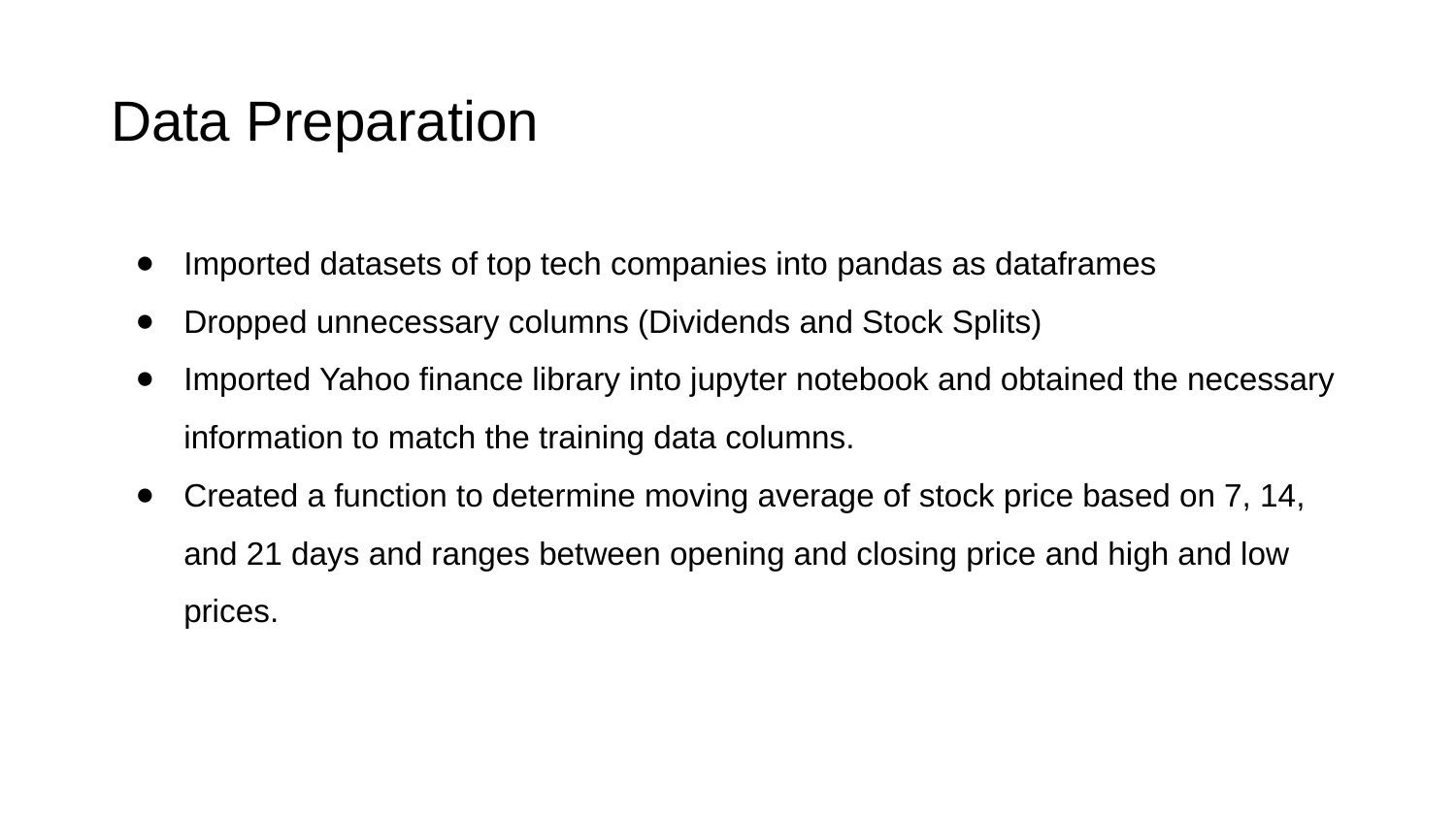

# Data Preparation
Imported datasets of top tech companies into pandas as dataframes
Dropped unnecessary columns (Dividends and Stock Splits)
Imported Yahoo finance library into jupyter notebook and obtained the necessary information to match the training data columns.
Created a function to determine moving average of stock price based on 7, 14, and 21 days and ranges between opening and closing price and high and low prices.